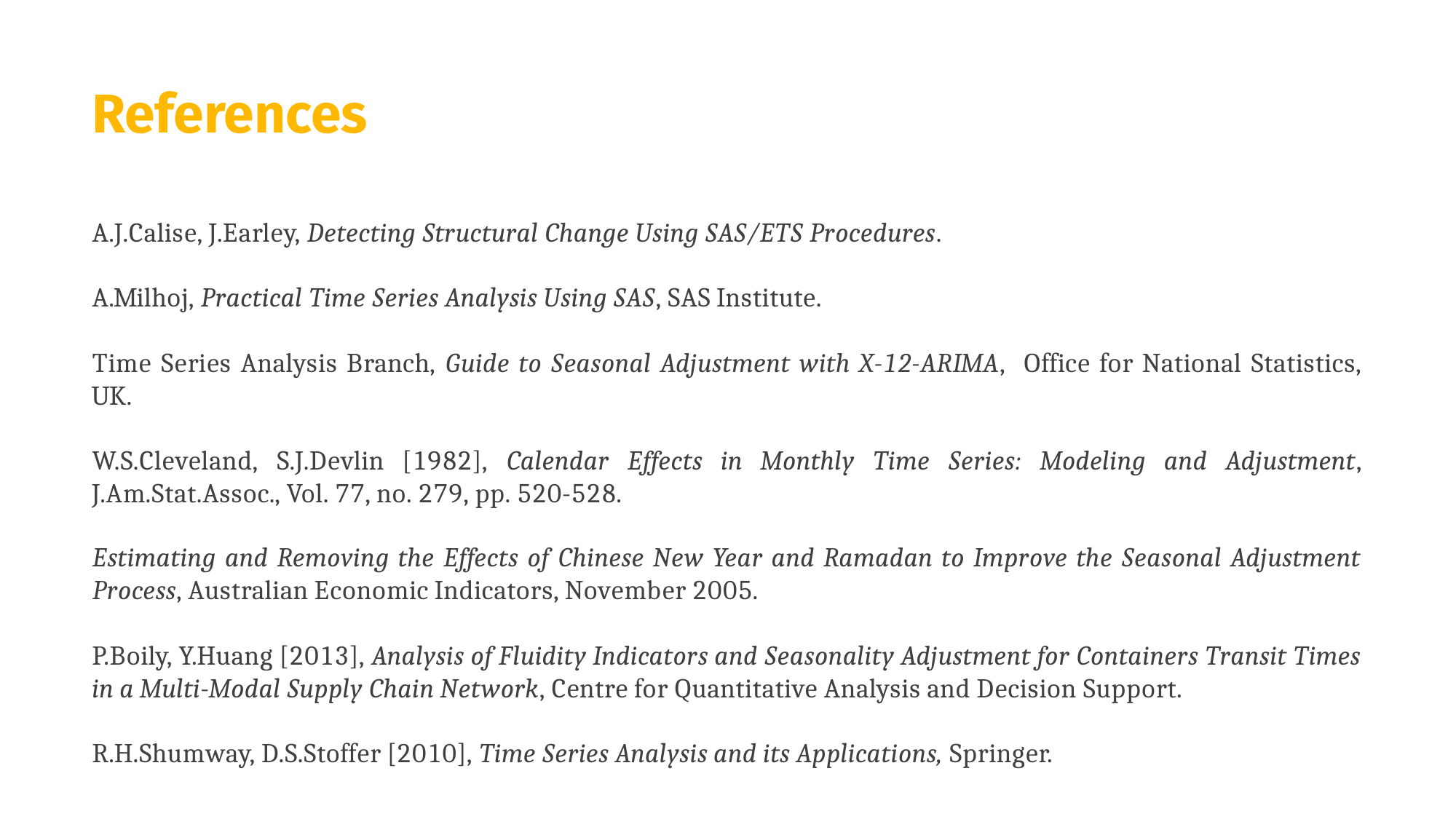

# References
A.J.Calise, J.Earley, Detecting Structural Change Using SAS/ETS Procedures.

A.Milhoj, Practical Time Series Analysis Using SAS, SAS Institute.

Time Series Analysis Branch, Guide to Seasonal Adjustment with X-12-ARIMA,  Office for National Statistics, UK.

W.S.Cleveland, S.J.Devlin [1982], Calendar Effects in Monthly Time Series: Modeling and Adjustment, J.Am.Stat.Assoc., Vol. 77, no. 279, pp. 520-528.

Estimating and Removing the Effects of Chinese New Year and Ramadan to Improve the Seasonal Adjustment Process, Australian Economic Indicators, November 2005.

P.Boily, Y.Huang [2013], Analysis of Fluidity Indicators and Seasonality Adjustment for Containers Transit Times in a Multi-Modal Supply Chain Network, Centre for Quantitative Analysis and Decision Support.

R.H.Shumway, D.S.Stoffer [2010], Time Series Analysis and its Applications, Springer.